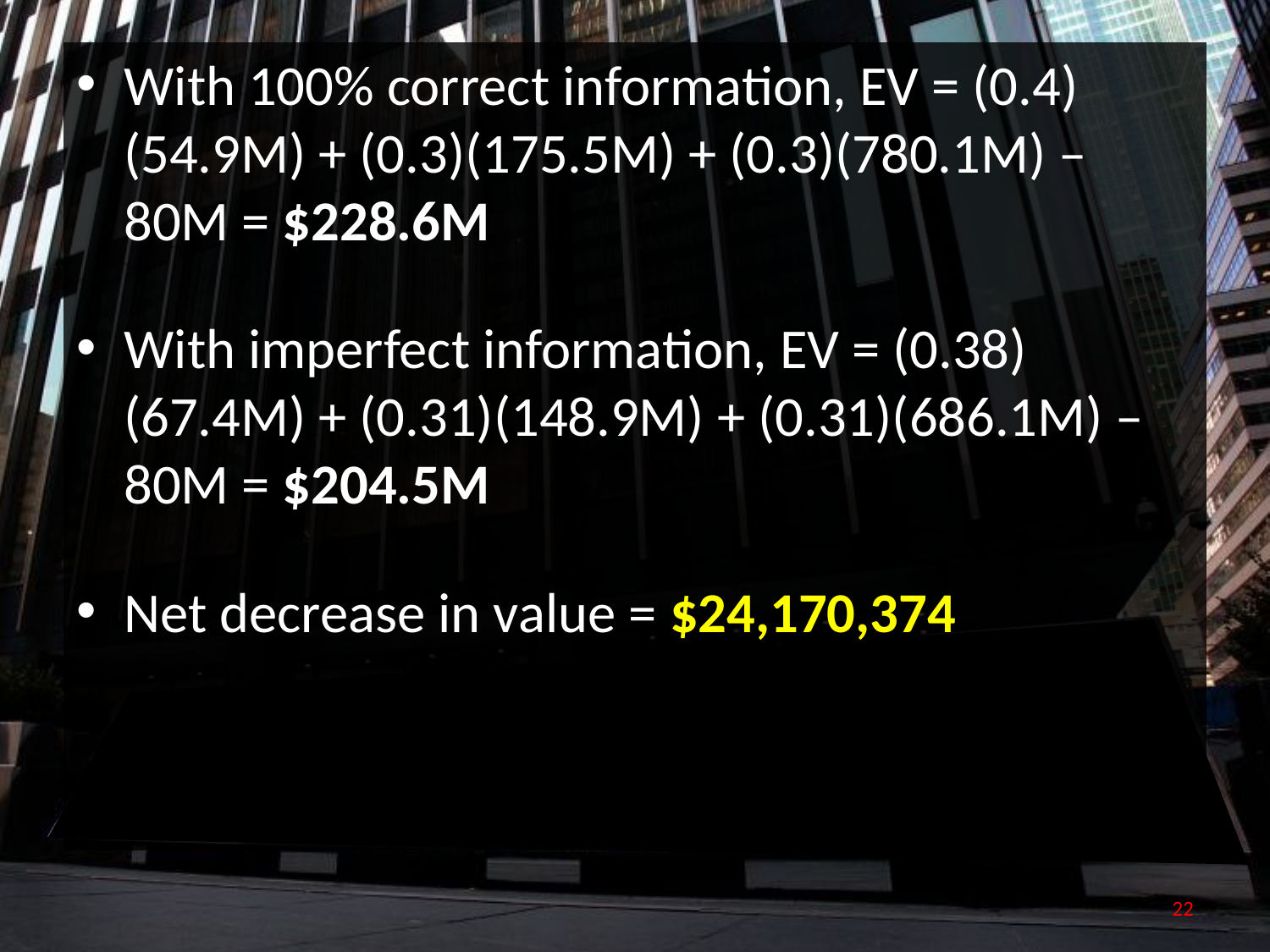

With 100% correct information, EV = (0.4)(54.9M) + (0.3)(175.5M) + (0.3)(780.1M) – 80M = $228.6M

With imperfect information, EV = (0.38)(67.4M) + (0.31)(148.9M) + (0.31)(686.1M) – 80M = $204.5M

Net decrease in value = $24,170,374

22